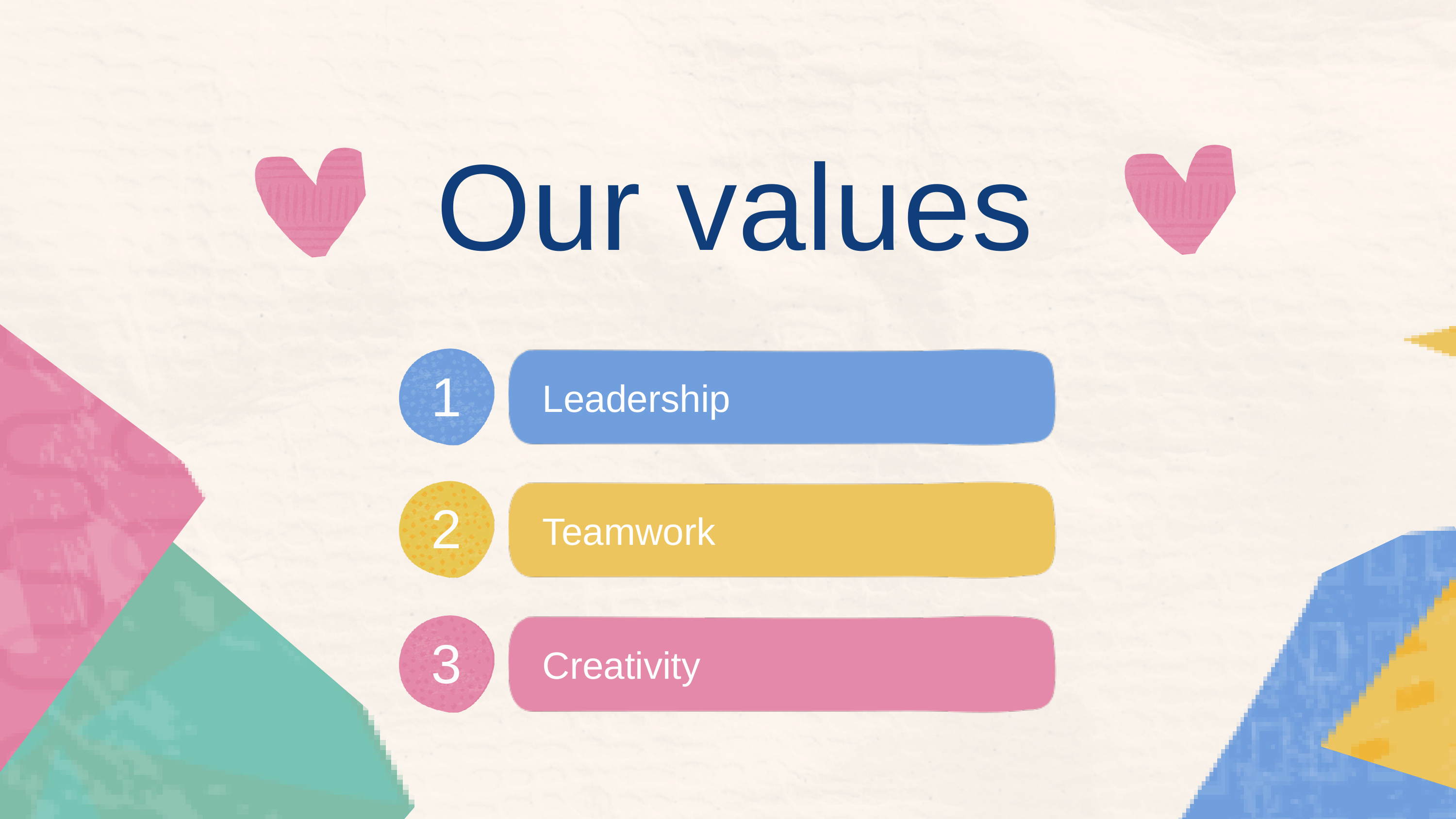

Our values

1
Leadership

2

Teamwork

3
Creativity